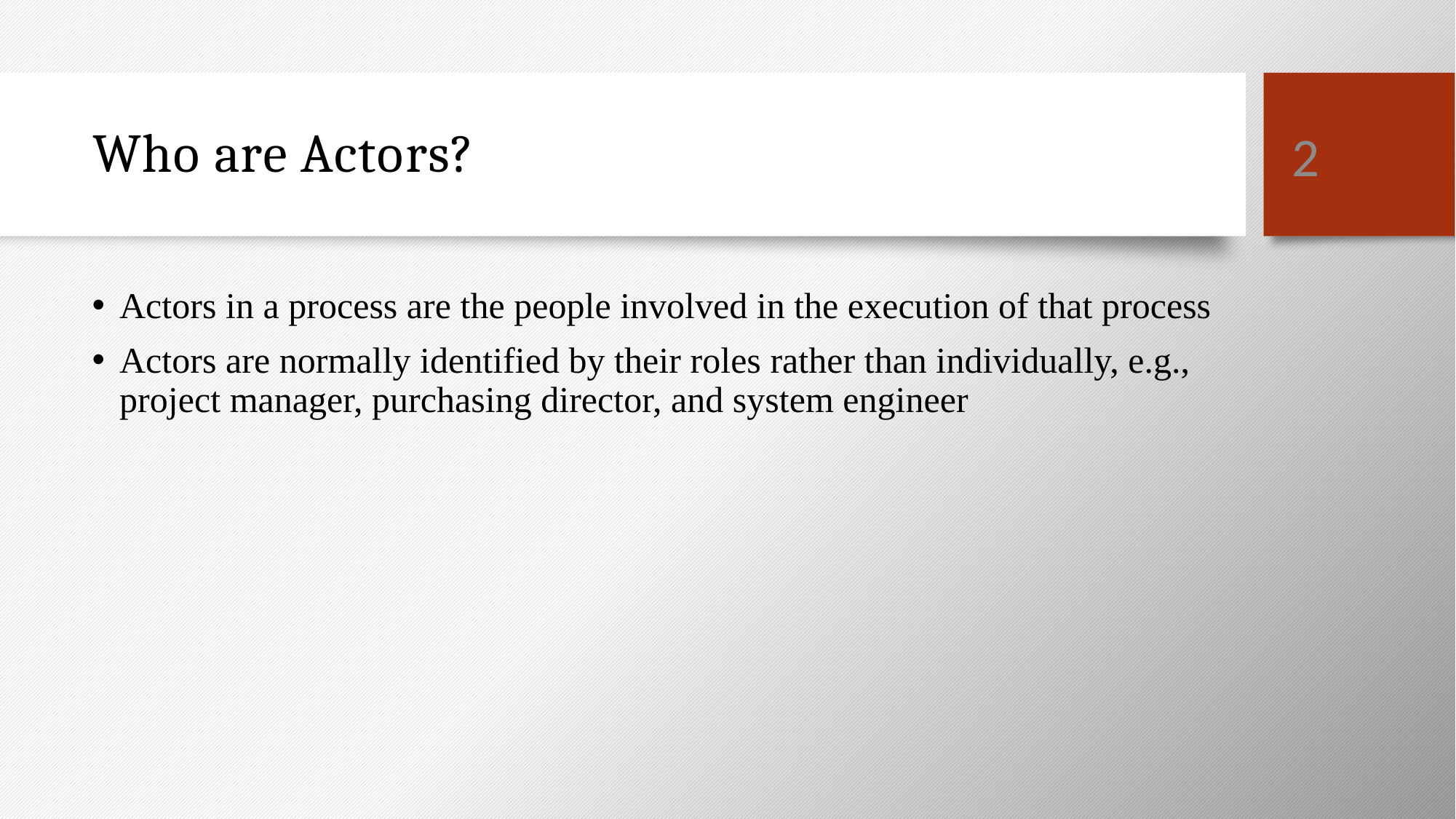

2
# Who are Actors?
Actors in a process are the people involved in the execution of that process
Actors are normally identified by their roles rather than individually, e.g., project manager, purchasing director, and system engineer